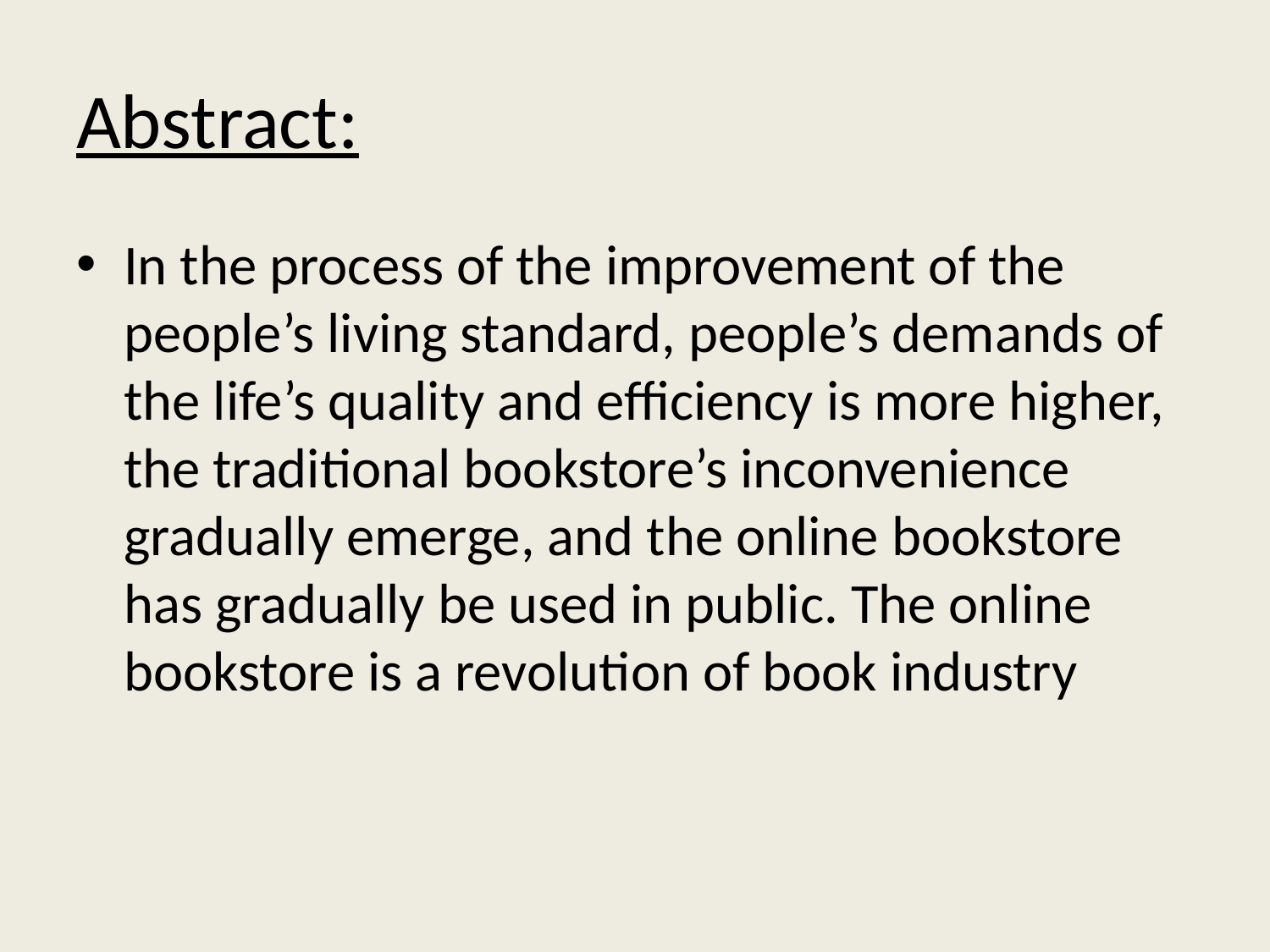

# Abstract:
In the process of the improvement of the people’s living standard, people’s demands of the life’s quality and efficiency is more higher, the traditional bookstore’s inconvenience gradually emerge, and the online bookstore has gradually be used in public. The online bookstore is a revolution of book industry